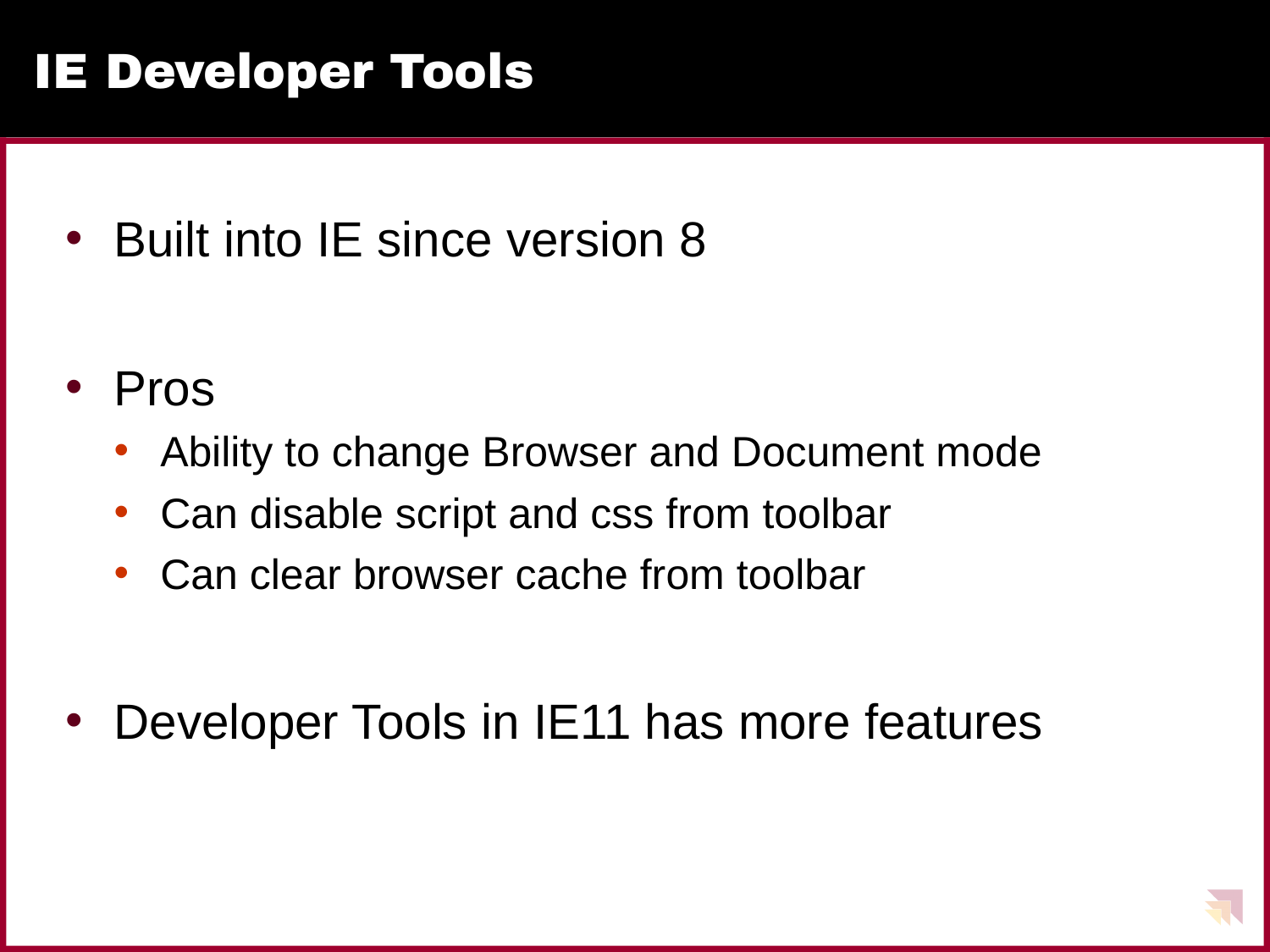

# IE Developer Tools
Built into IE since version 8

Pros
Ability to change Browser and Document mode
Can disable script and css from toolbar
Can clear browser cache from toolbar

Developer Tools in IE11 has more features